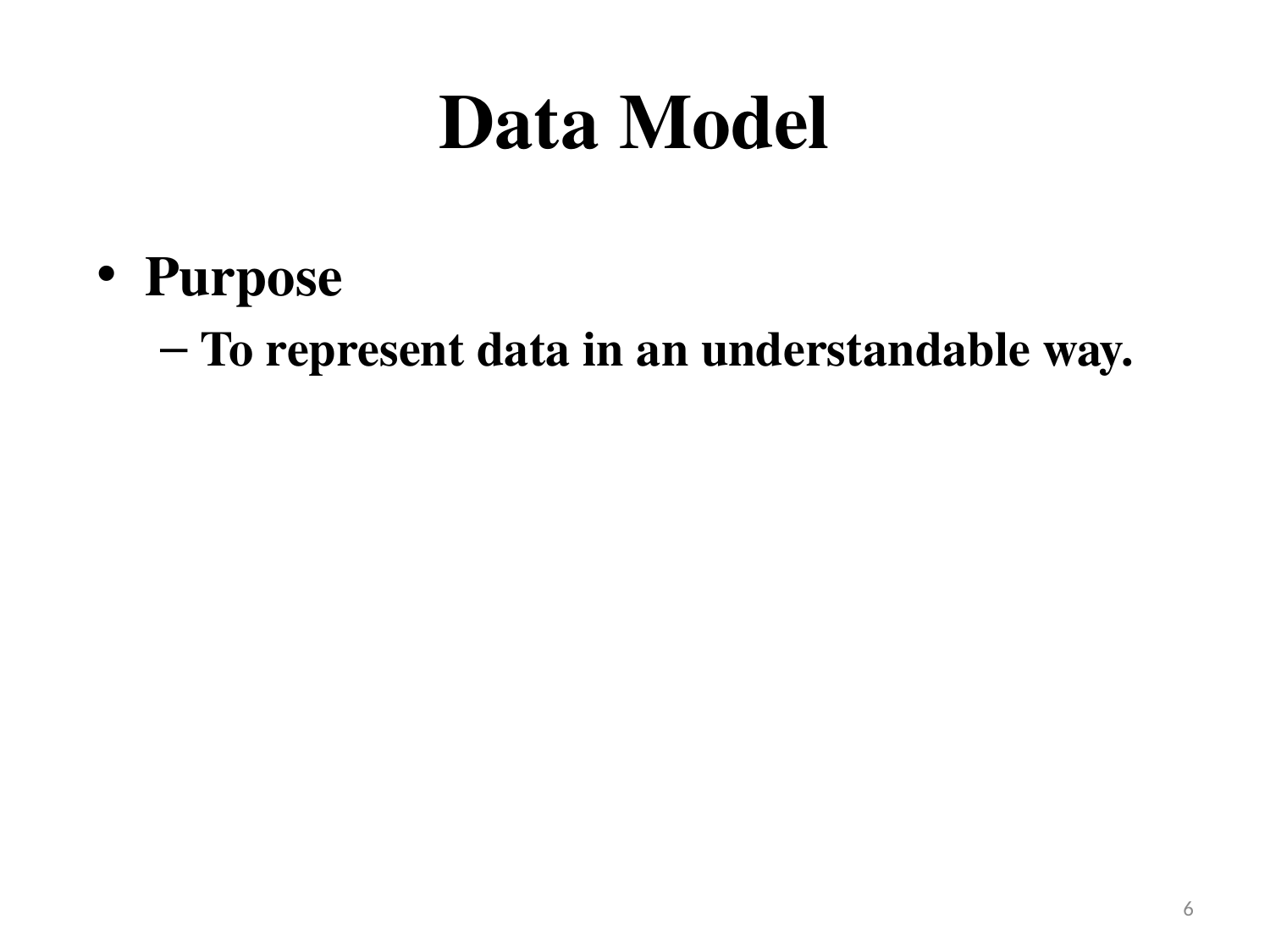

# Data Model
Purpose
To represent data in an understandable way.

6